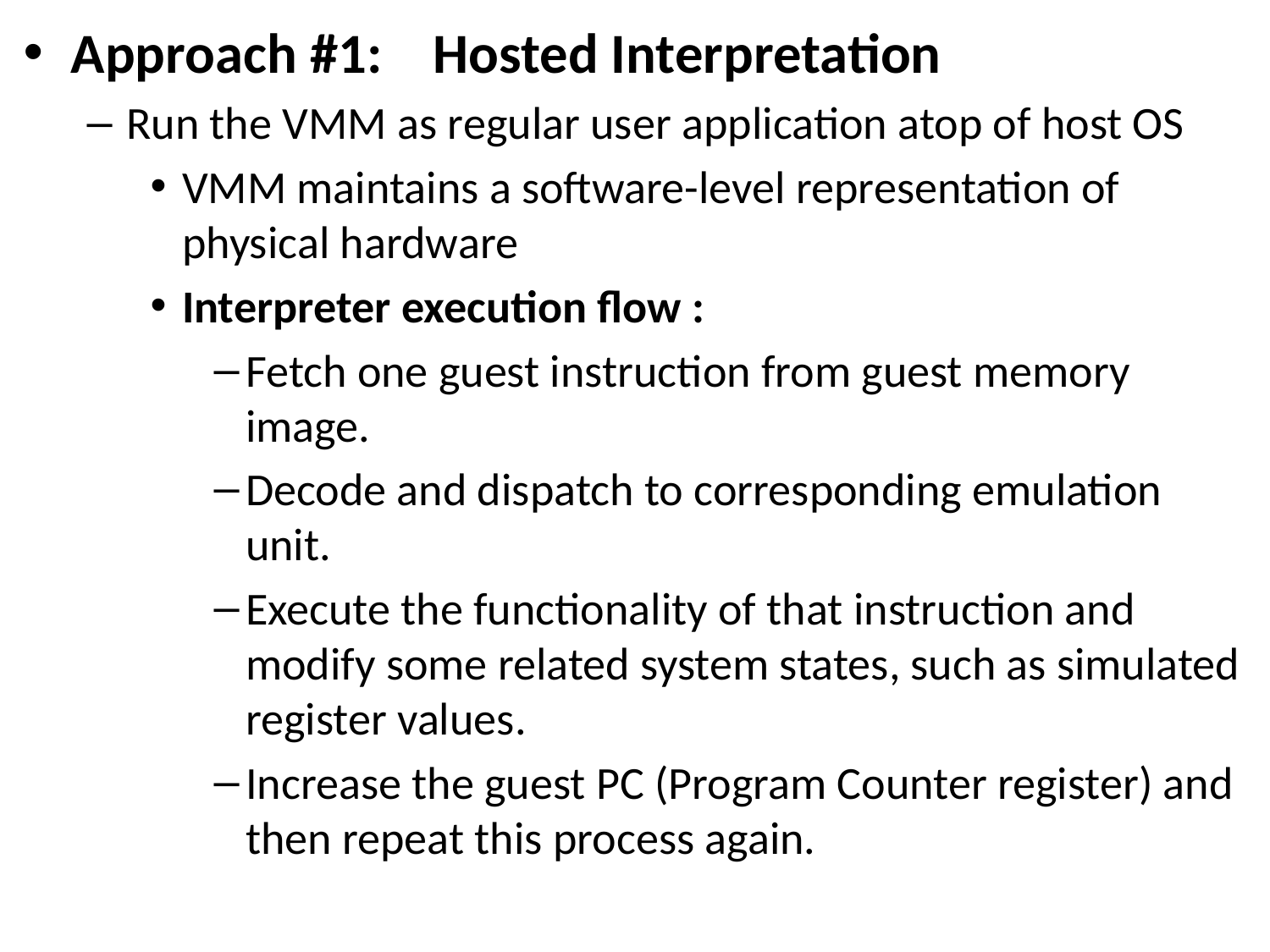

Approach #1:    Hosted Interpretation
Run the VMM as regular user application atop of host OS
VMM maintains a software-level representation of physical hardware
Interpreter execution flow :
Fetch one guest instruction from guest memory image.
Decode and dispatch to corresponding emulation unit.
Execute the functionality of that instruction and modify some related system states, such as simulated register values.
Increase the guest PC (Program Counter register) and then repeat this process again.